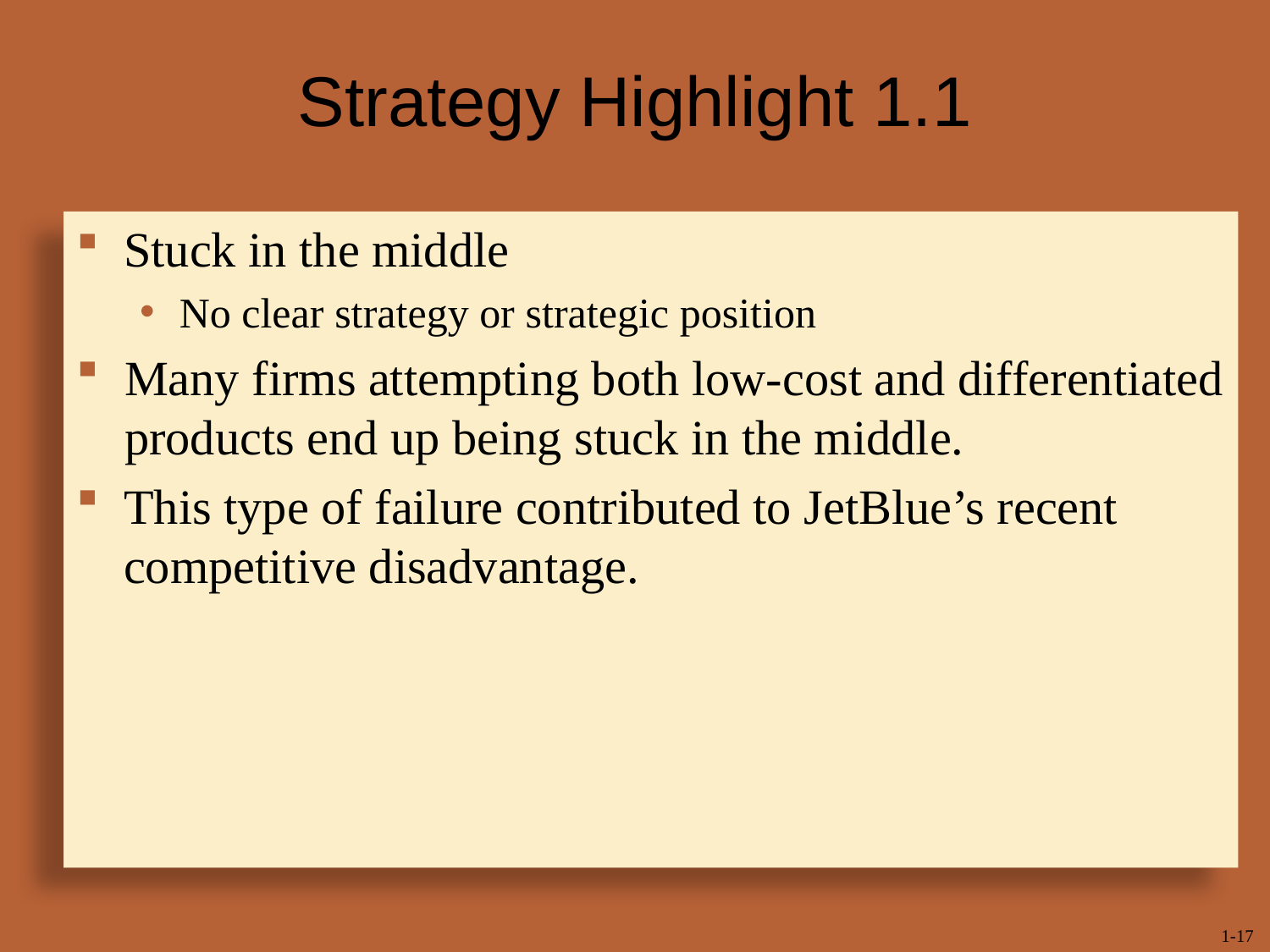

Strategy Highlight 1.1
Stuck in the middle
No clear strategy or strategic position
Many firms attempting both low-cost and differentiated products end up being stuck in the middle.
This type of failure contributed to JetBlue’s recent competitive disadvantage.